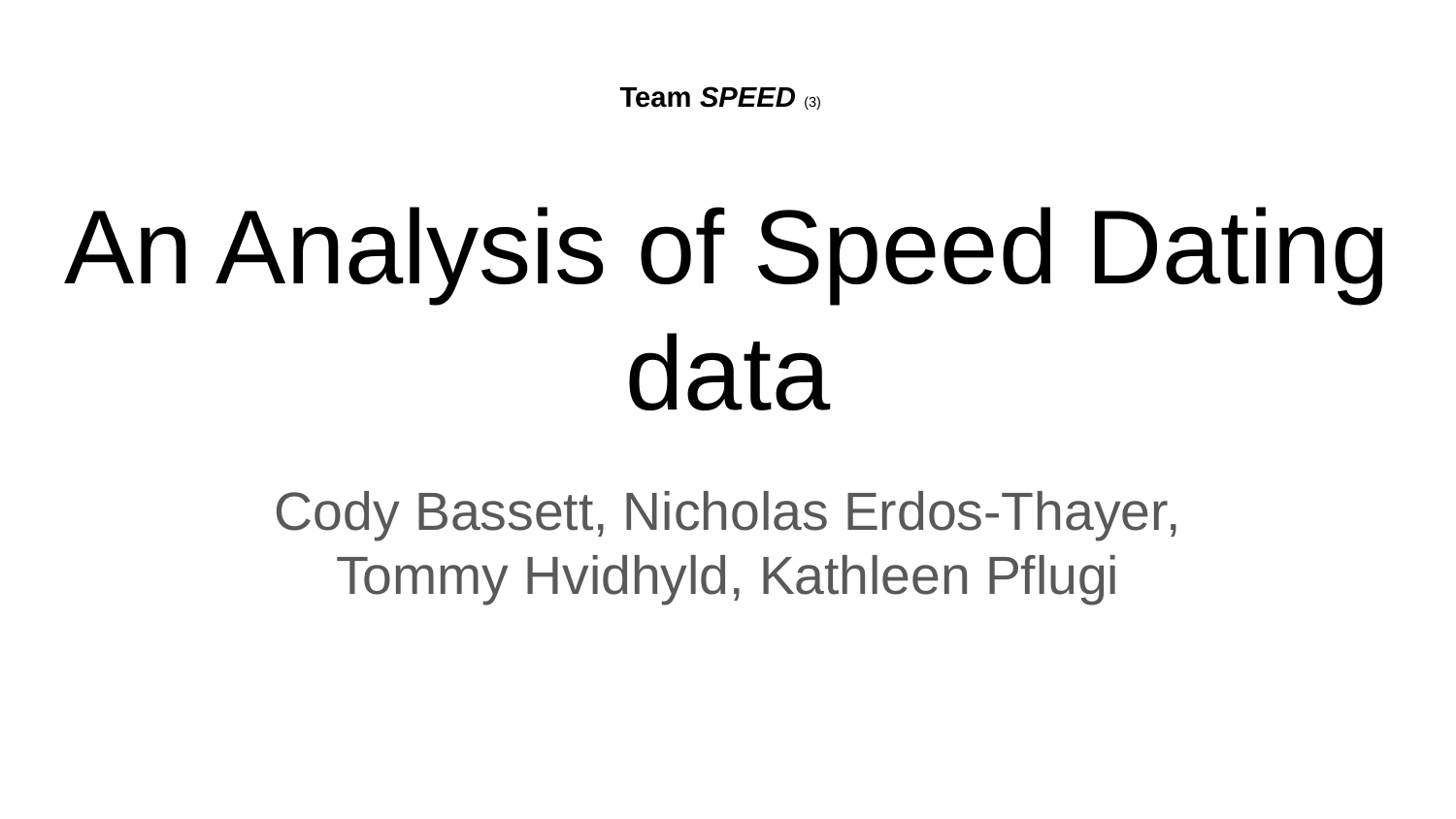

Team SPEED (3)
# An Analysis of Speed Dating data
Cody Bassett, Nicholas Erdos-Thayer, Tommy Hvidhyld, Kathleen Pflugi